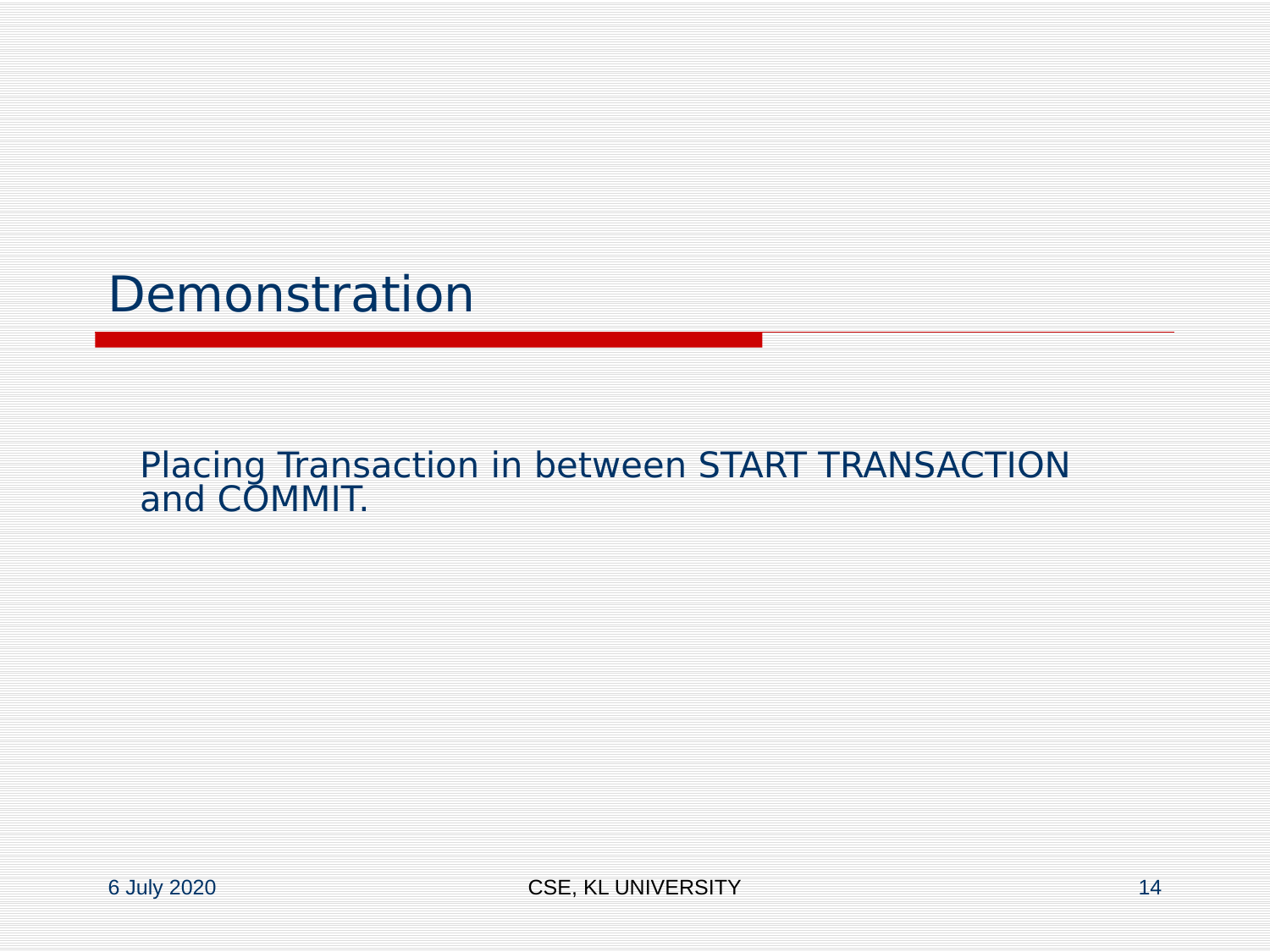

# Demonstration
Placing Transaction in between START TRANSACTION and COMMIT.

6 July 2020
CSE, KL UNIVERSITY
14